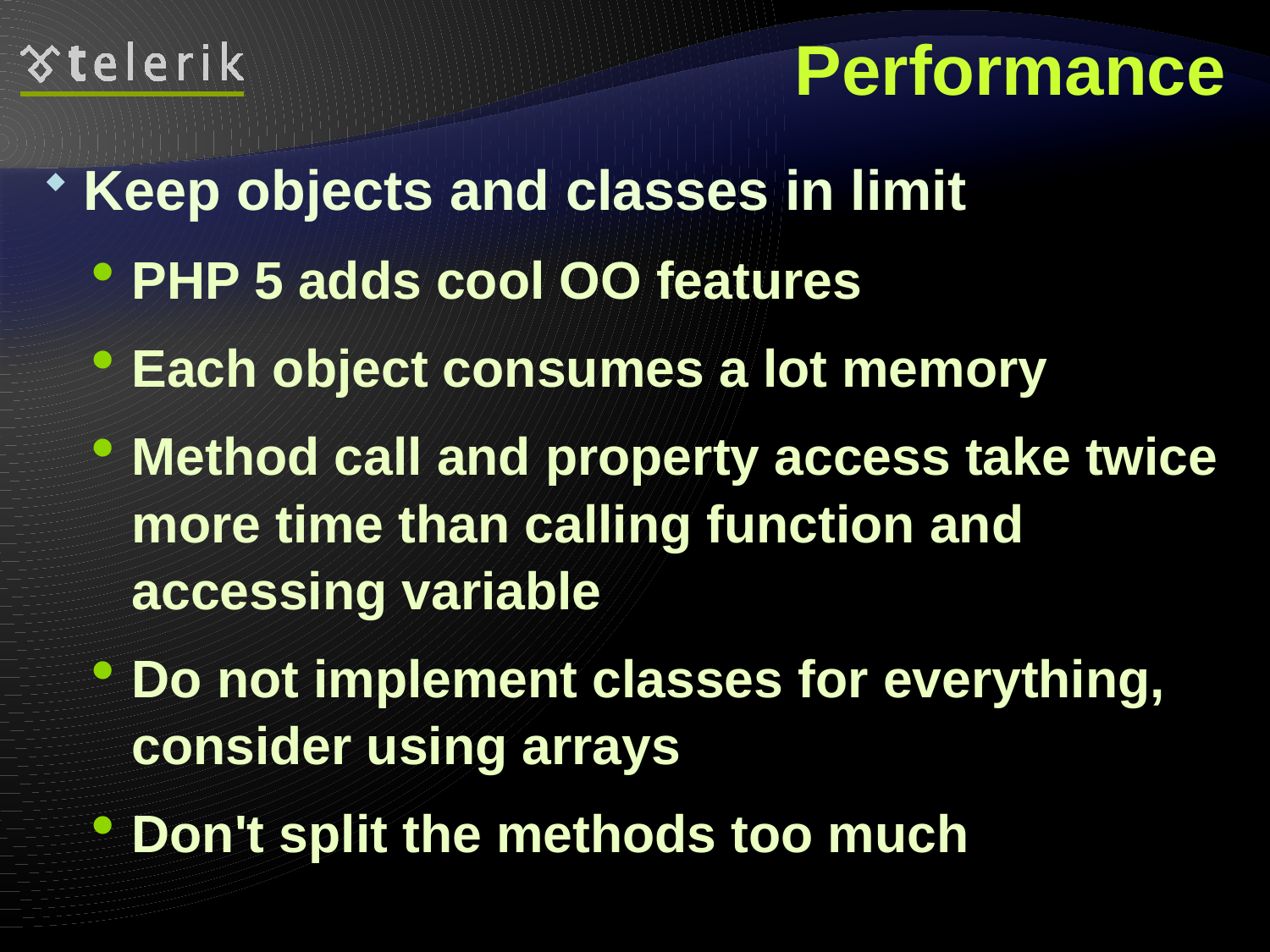

# Performance
Keep objects and classes in limit
PHP 5 adds cool OO features
Each object consumes a lot memory
Method call and property access take twice more time than calling function and accessing variable
Do not implement classes for everything, consider using arrays
Don't split the methods too much